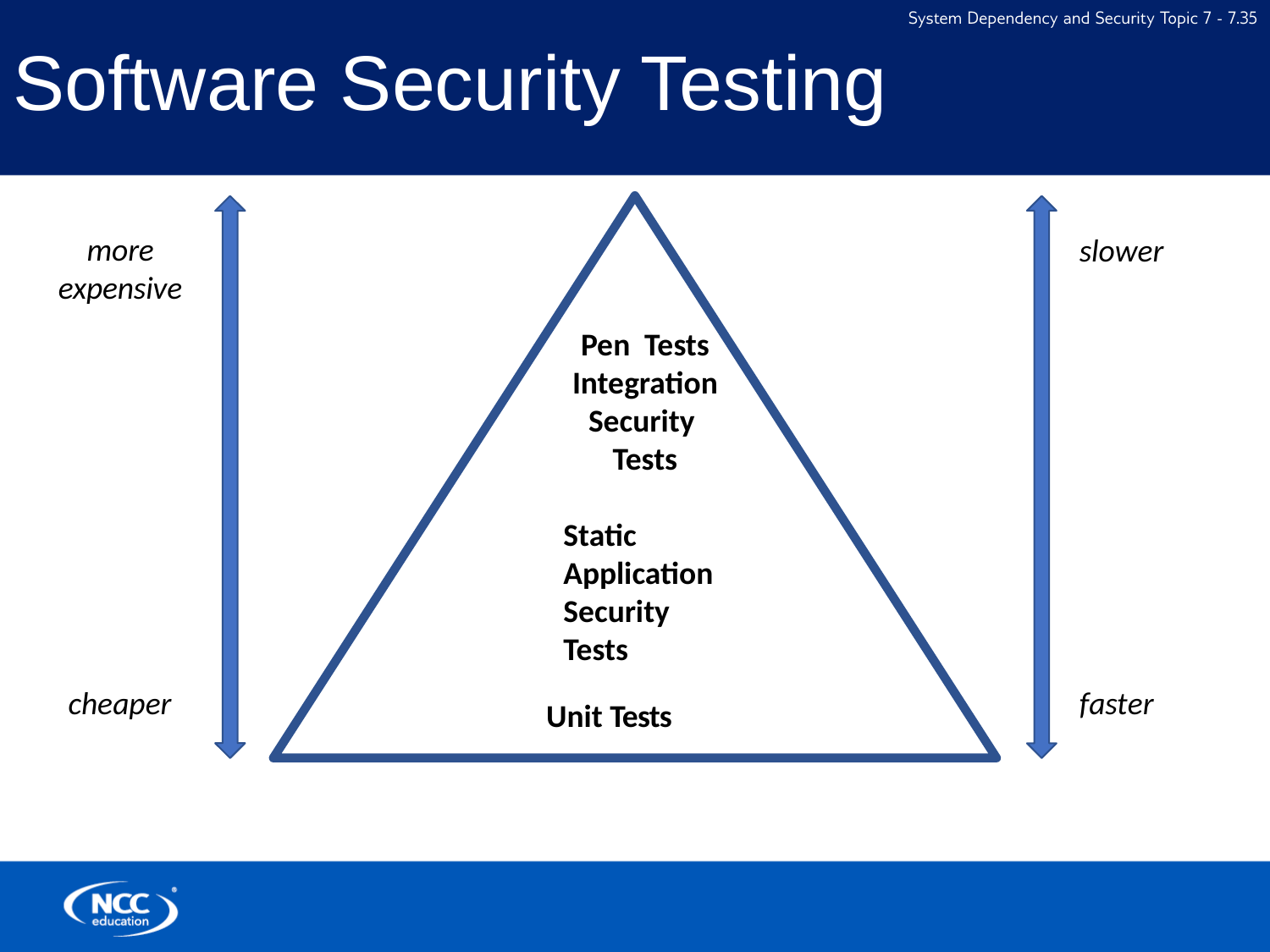

Software Security Testing

more
expensive
# slower
Pen  Tests
Integration Security  Tests

Static Application  Security Tests
cheaper
faster
Unit Tests
35